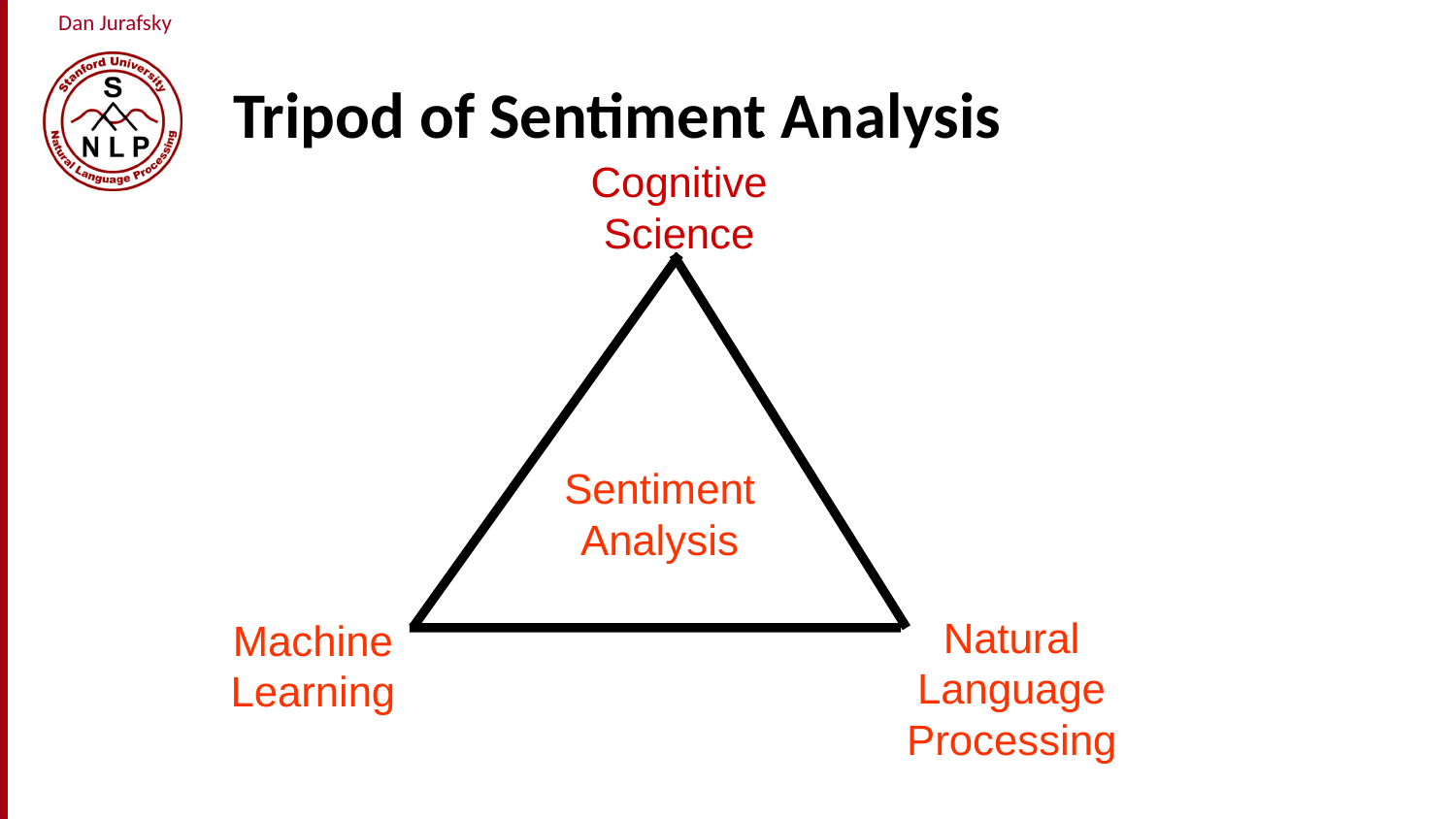

# Tripod of Sentiment Analysis
Cognitive Science

Sentiment Analysis
Natural Language Processing
Machine Learning